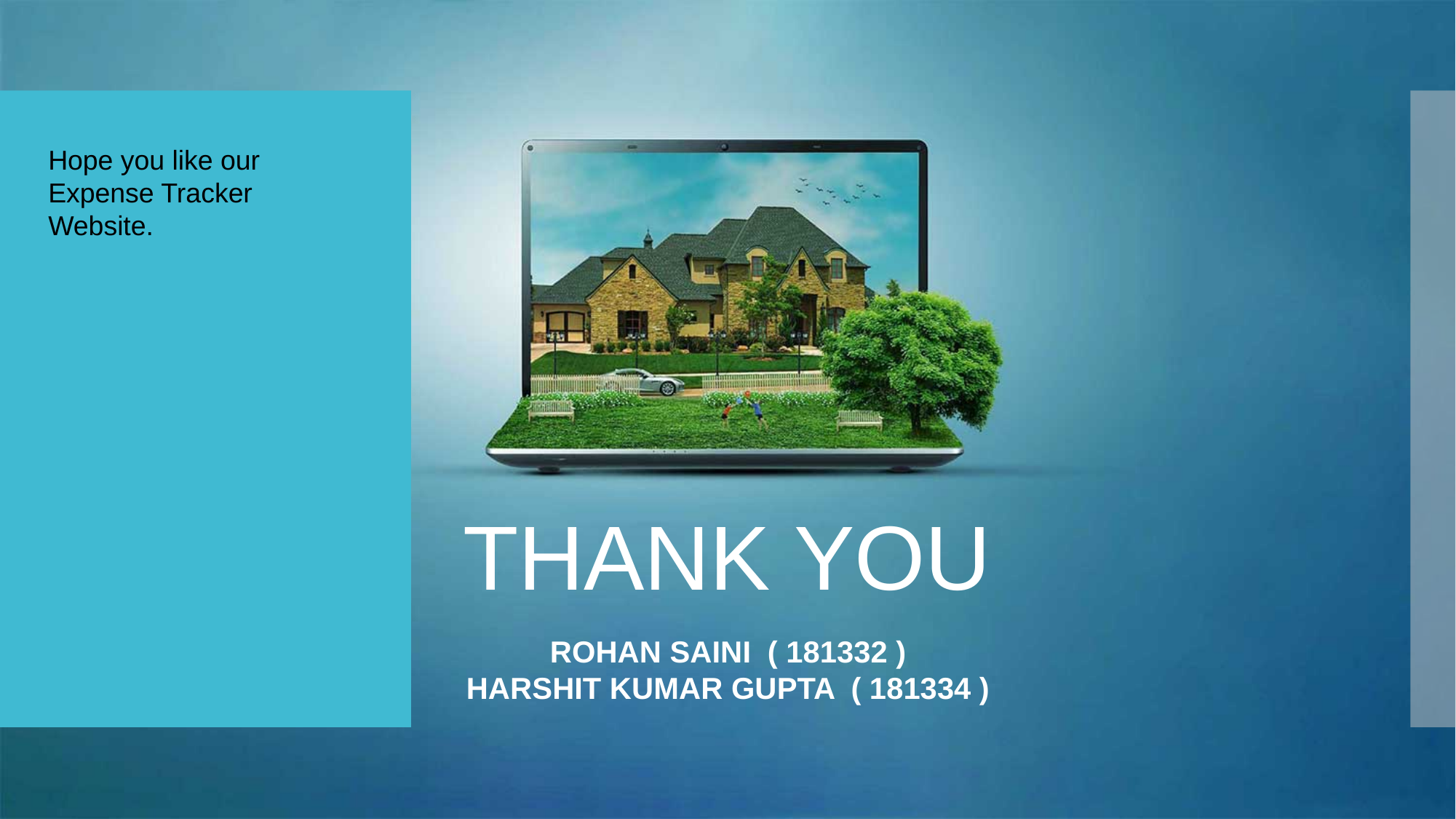

Hope you like our Expense Tracker Website.
THANK YOU

ROHAN SAINI  ( 181332 )
HARSHIT KUMAR GUPTA  ( 181334 )